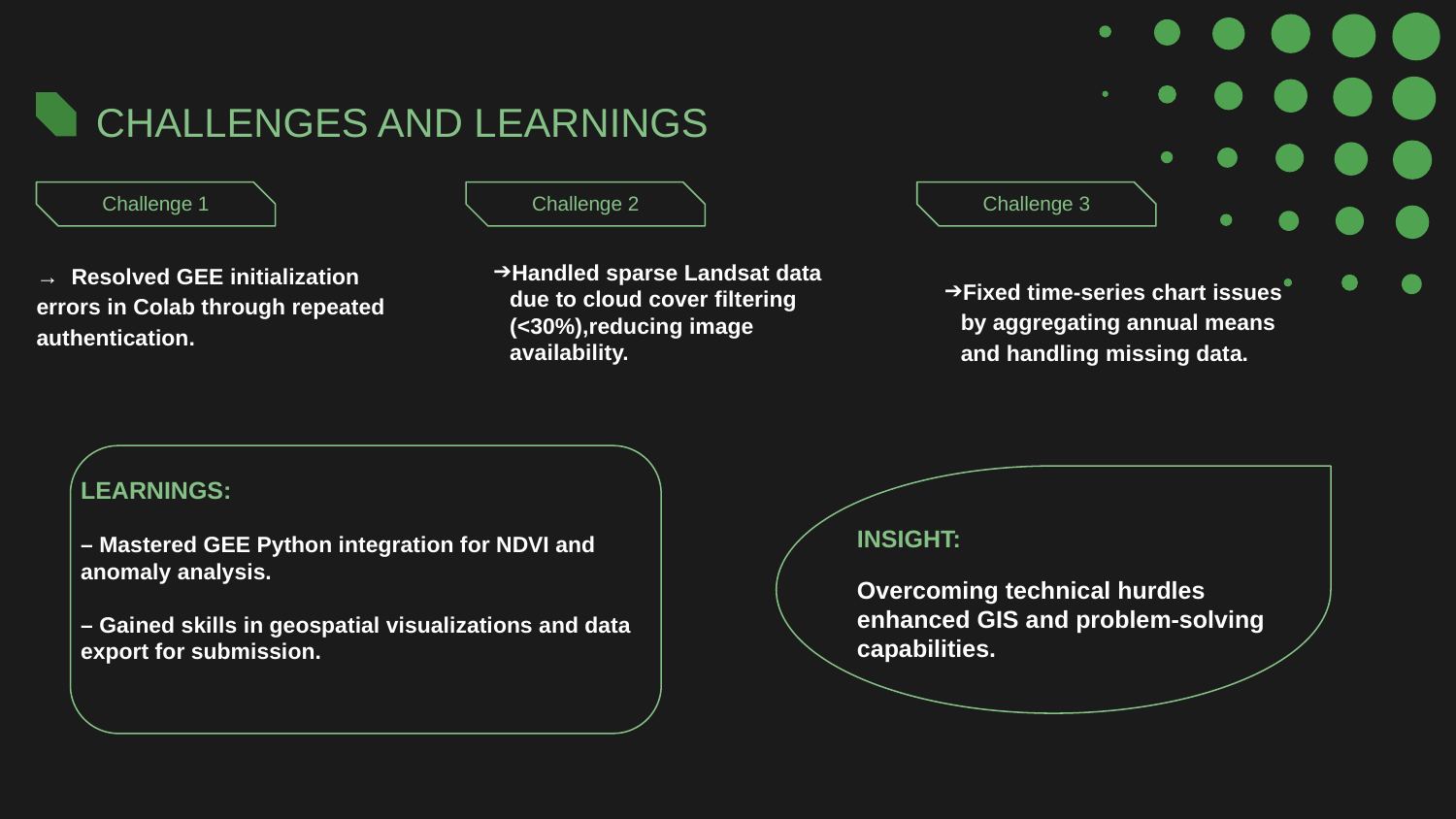

# CHALLENGES AND LEARNINGS

Challenge 1
Challenge 2
Challenge 3
→  Resolved GEE initialization errors in Colab through repeated authentication.
Handled sparse Landsat data due to cloud cover filtering (<30%),reducing image availability.
Fixed time-series chart issues by aggregating annual means and handling missing data.

LEARNINGS:

– Mastered GEE Python integration for NDVI and anomaly analysis.

– Gained skills in geospatial visualizations and data export for submission.

INSIGHT:

Overcoming technical hurdles enhanced GIS and problem-solving capabilities.